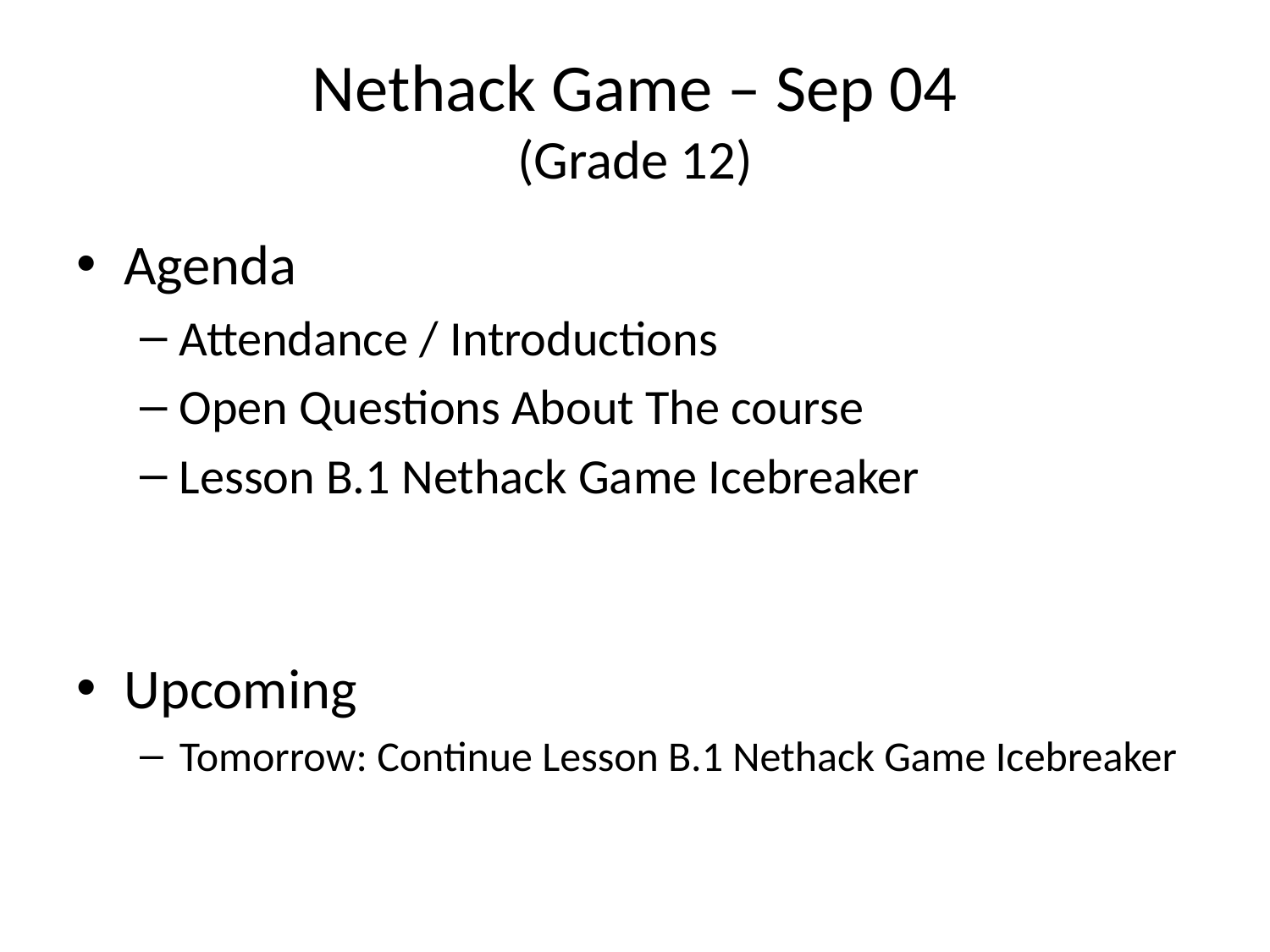

# Nethack Game – Sep 04 (Grade 12)
Agenda
Attendance / Introductions
Open Questions About The course
Lesson B.1 Nethack Game Icebreaker

Upcoming
Tomorrow: Continue Lesson B.1 Nethack Game Icebreaker